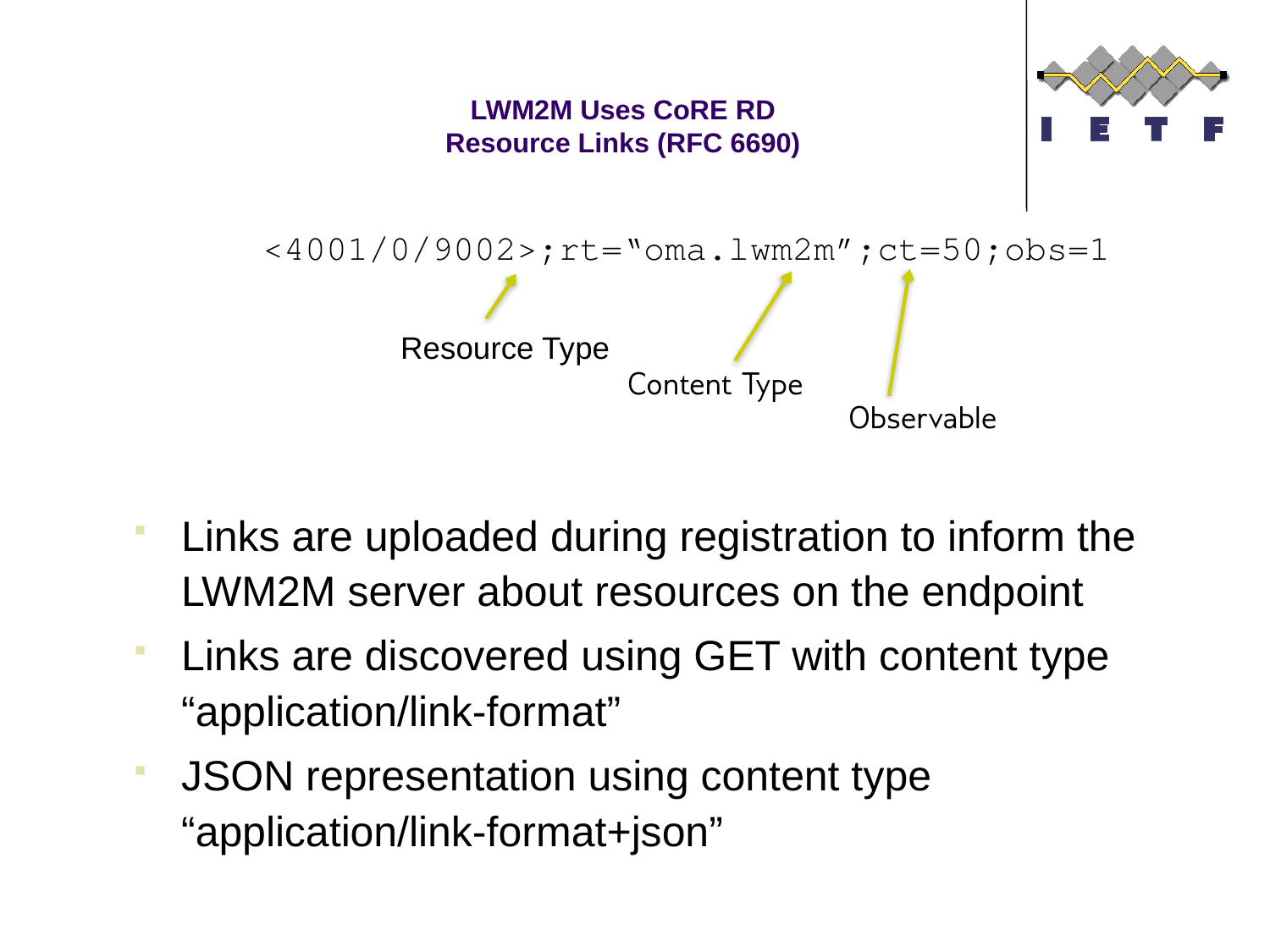

# LWM2M Uses CoRE RD Resource Links (RFC 6690)
<4001/0/9002>;rt=“oma.lwm2m”;ct=50;obs=1
Resource Type
Content Type
Observable
Links are uploaded during registration to inform the LWM2M server about resources on the endpoint
Links are discovered using GET with content type “application/link-format”
JSON representation using content type “application/link-format+json”